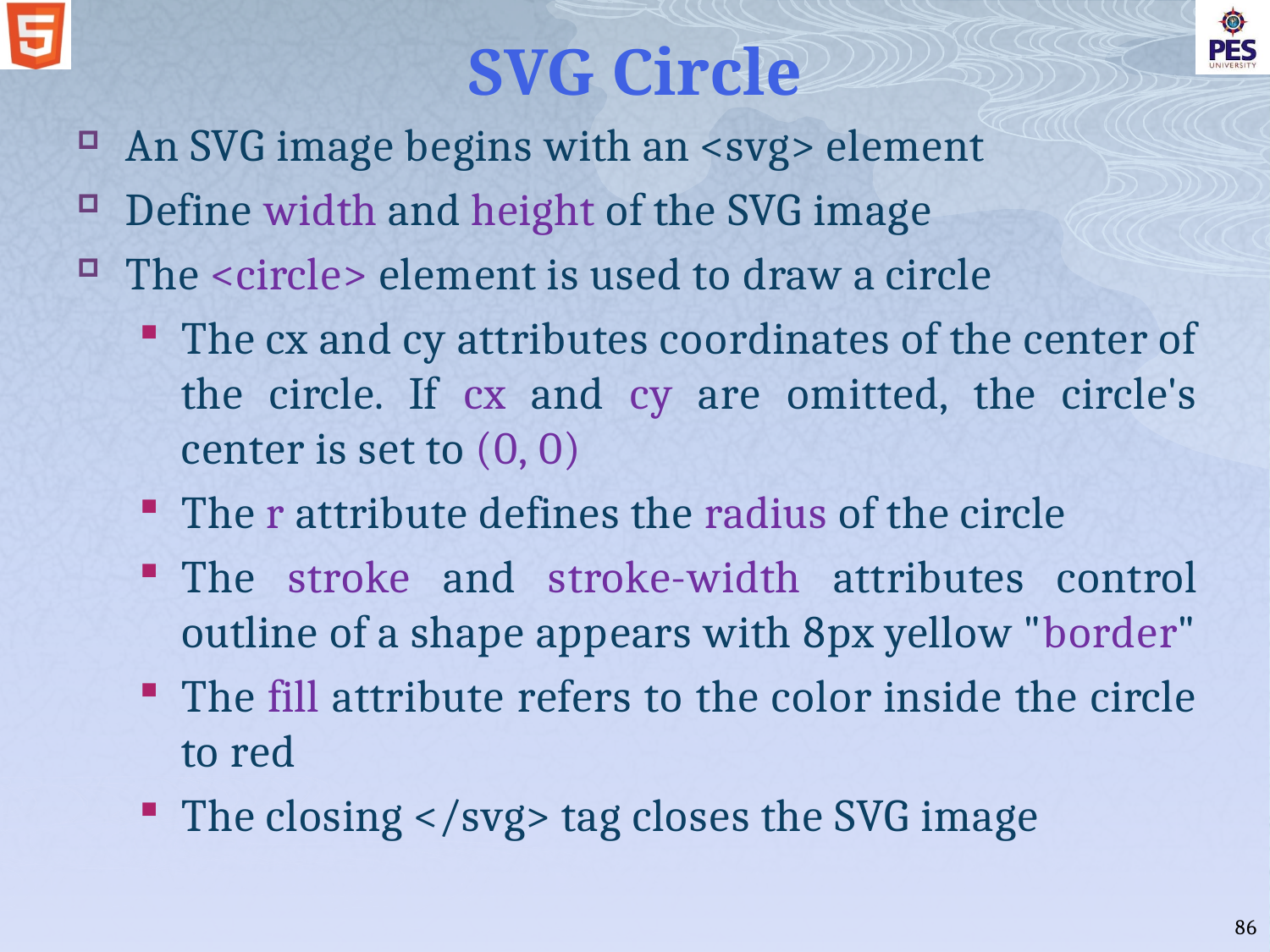

# SVG Circle
An SVG image begins with an <svg> element
Define width and height of the SVG image
The <circle> element is used to draw a circle
The cx and cy attributes coordinates of the center of the circle. If cx and cy are omitted, the circle's center is set to (0, 0)
The r attribute defines the radius of the circle
The stroke and stroke-width attributes control outline of a shape appears with 8px yellow "border"
The fill attribute refers to the color inside the circle to red
The closing </svg> tag closes the SVG image
86